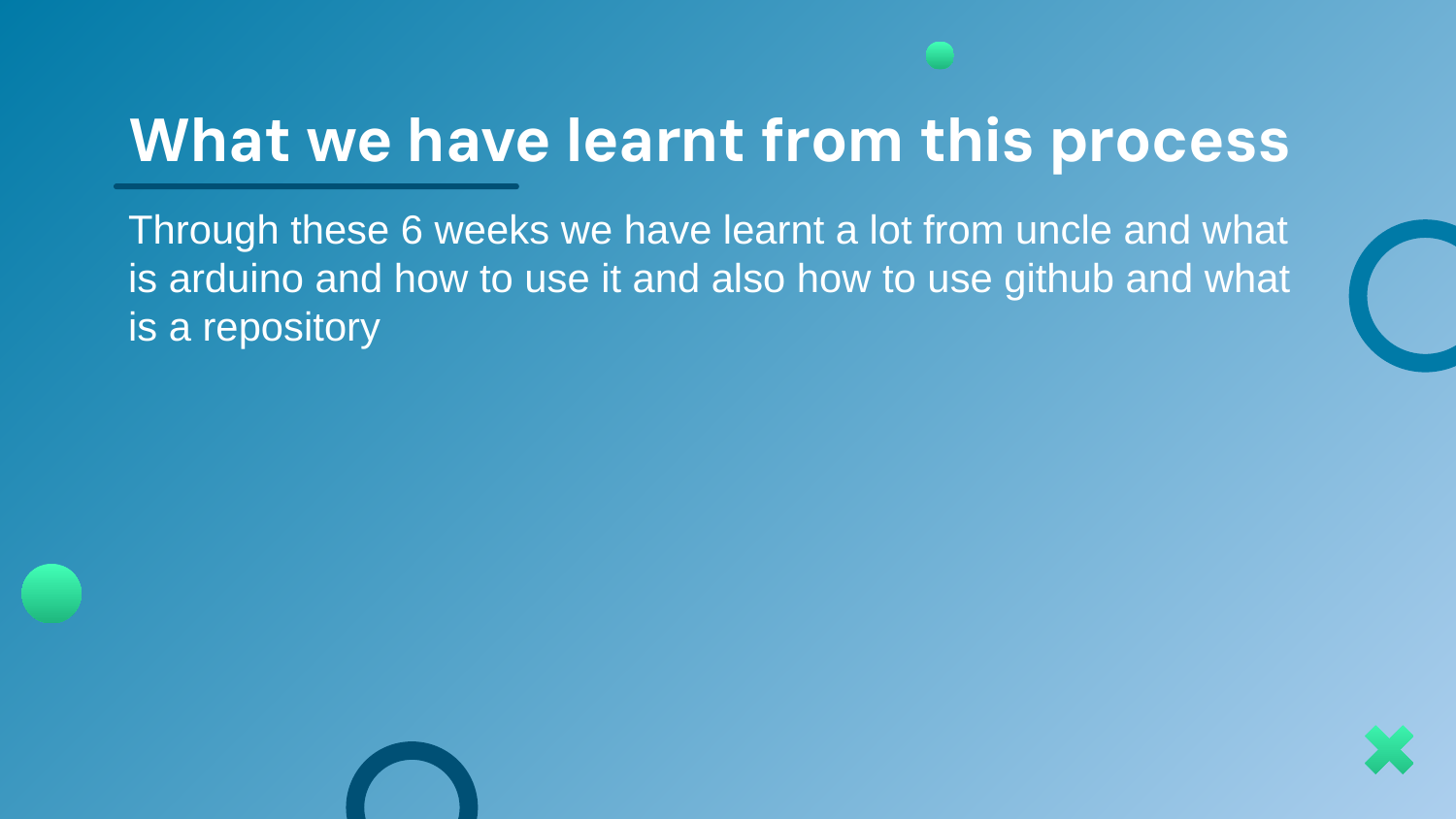

# What we have learnt from this process
Through these 6 weeks we have learnt a lot from uncle and what is arduino and how to use it and also how to use github and what is a repository